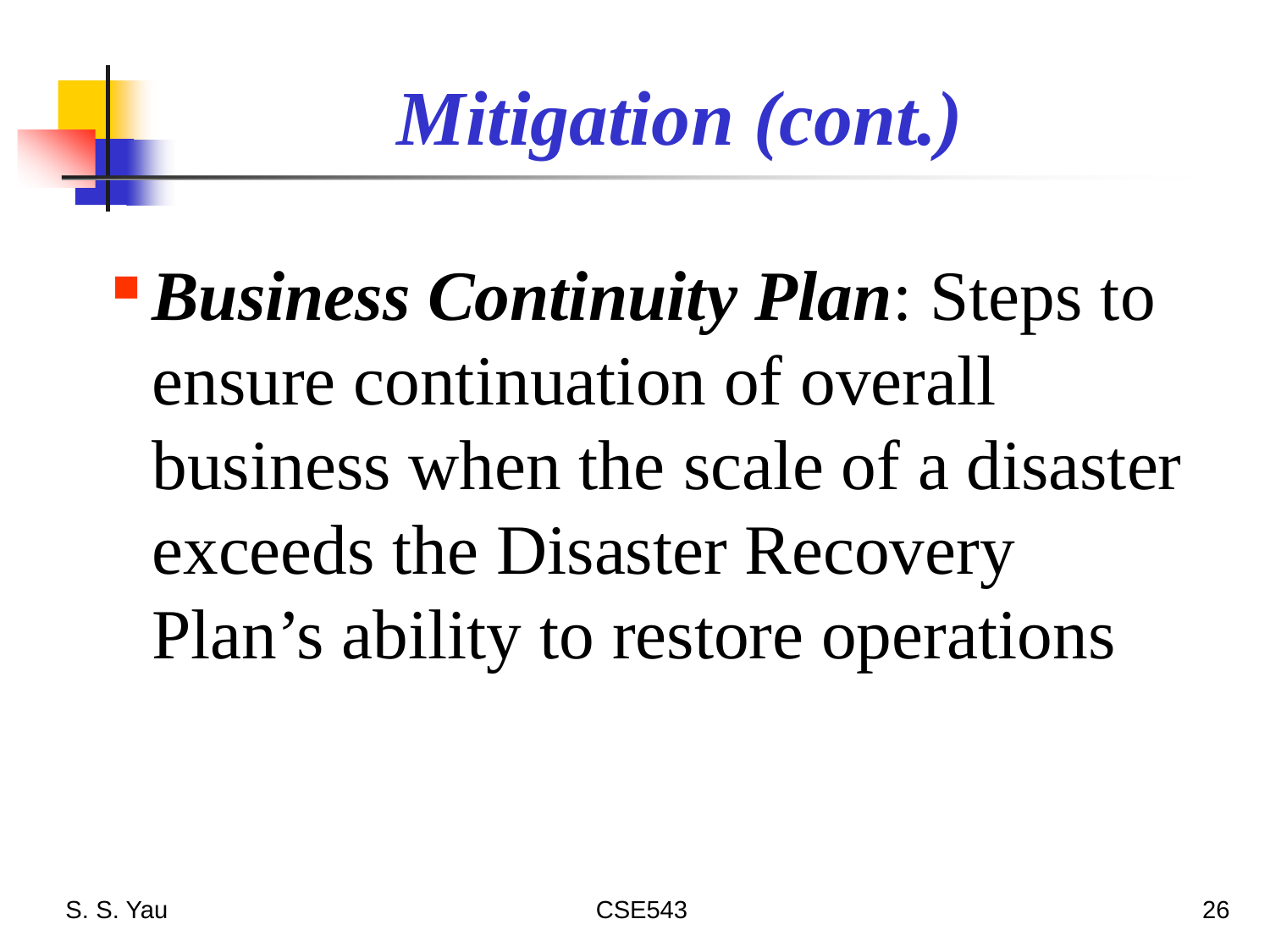

# Mitigation (cont.)

Business Continuity Plan: Steps to ensure continuation of overall business when the scale of a disaster exceeds the Disaster Recovery Plan’s ability to restore operations
S. S. Yau
CSE543
26